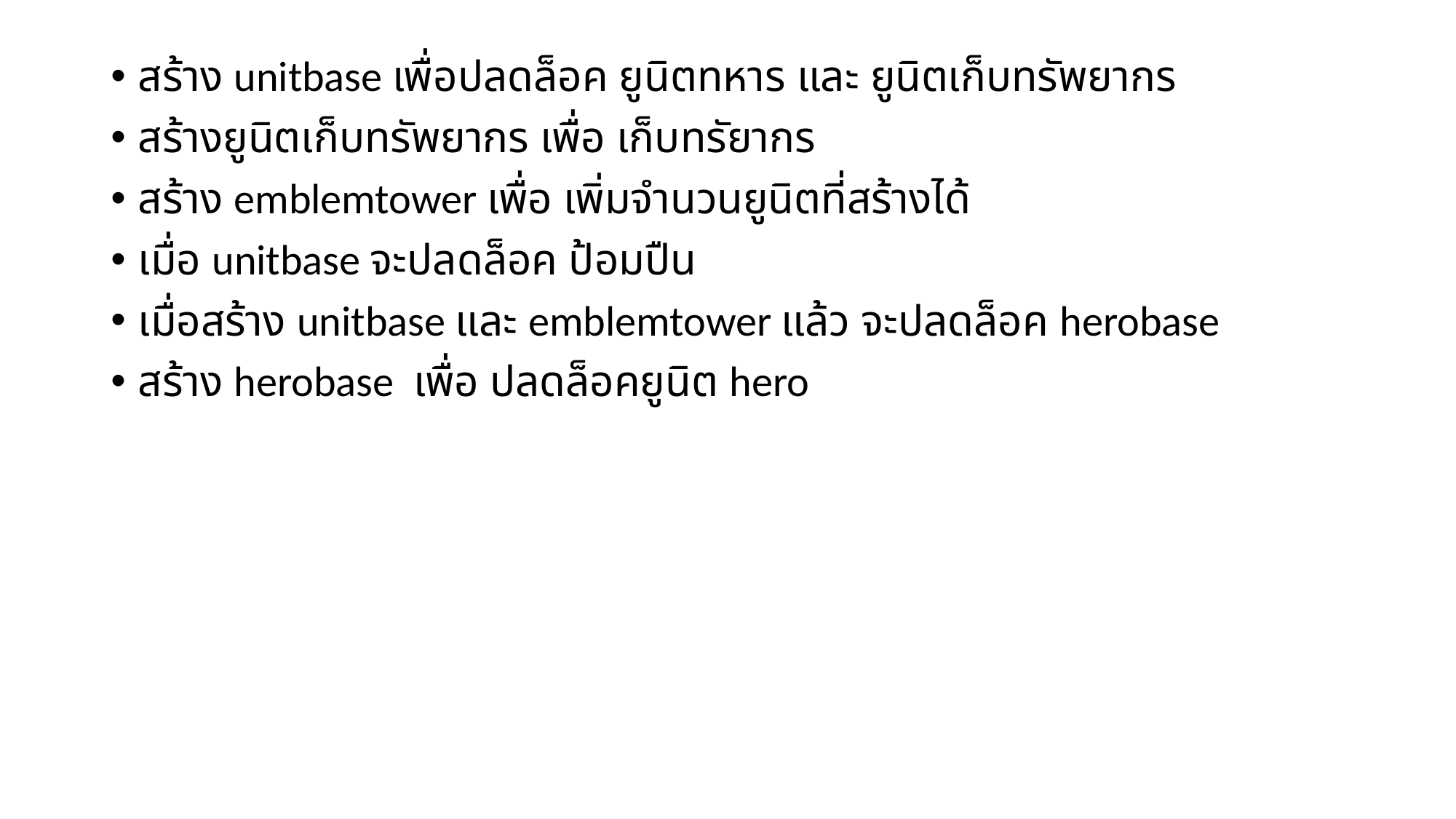

สร้าง unitbase เพื่อปลดล็อค ยูนิตทหาร และ ยูนิตเก็บทรัพยากร
สร้างยูนิตเก็บทรัพยากร เพื่อ เก็บทรัยากร
สร้าง emblemtower เพื่อ เพิ่มจำนวนยูนิตที่สร้างได้
เมื่อ unitbase จะปลดล็อค ป้อมปืน
เมื่อสร้าง unitbase และ emblemtower แล้ว จะปลดล็อค herobase
สร้าง herobase  เพื่อ ปลดล็อคยูนิต hero